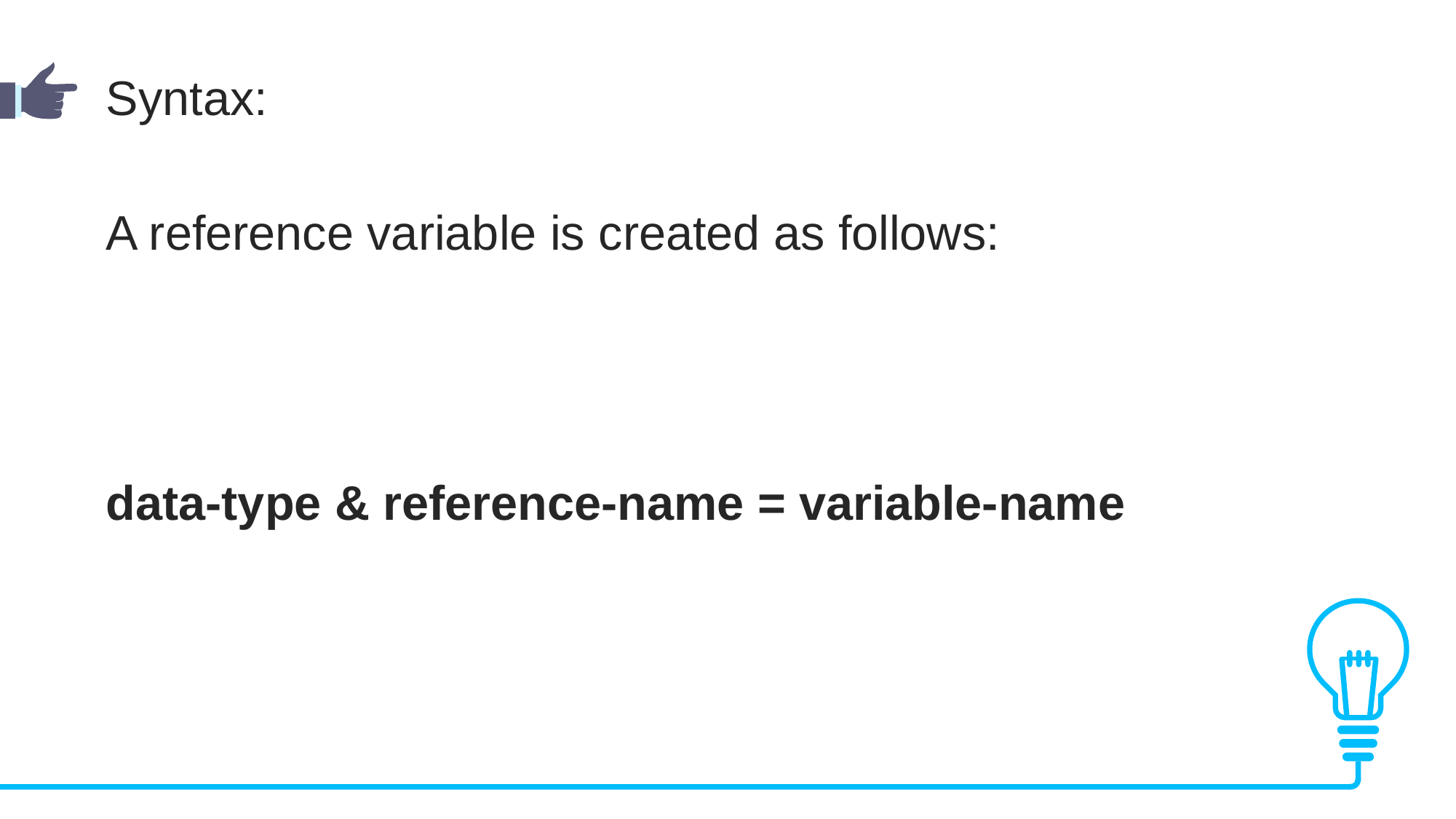

Syntax:

A reference variable is created as follows:

data-type & reference-name = variable-name